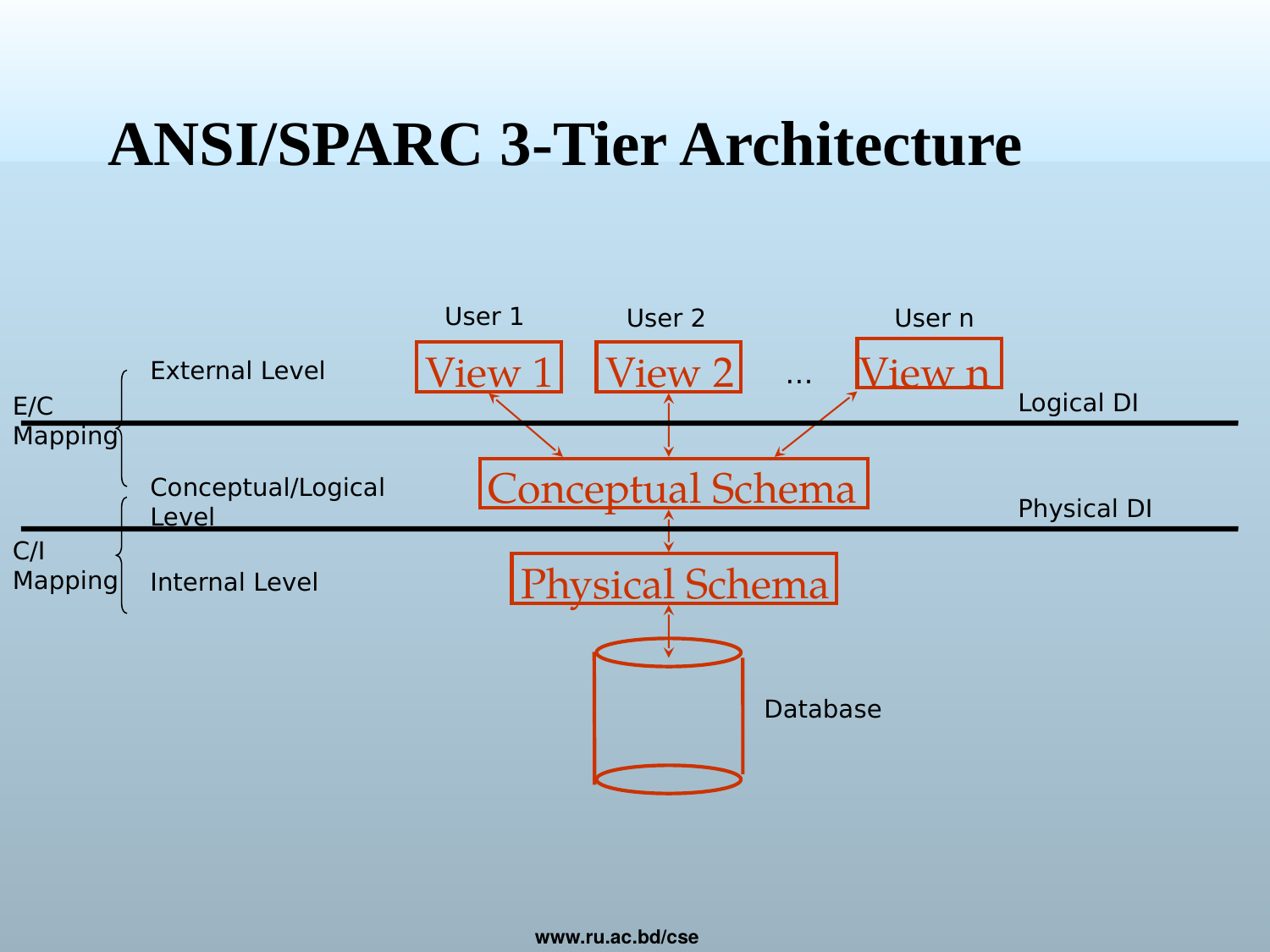

ANSI/SPARC 3-Tier Architecture
User 1
User 2
User n
View 1
View 2
View n

External Level
…

Logical DI
E/C Mapping

Conceptual Schema

Conceptual/Logical Level
Physical DI

C/I Mapping

Physical Schema

Internal Level

Database